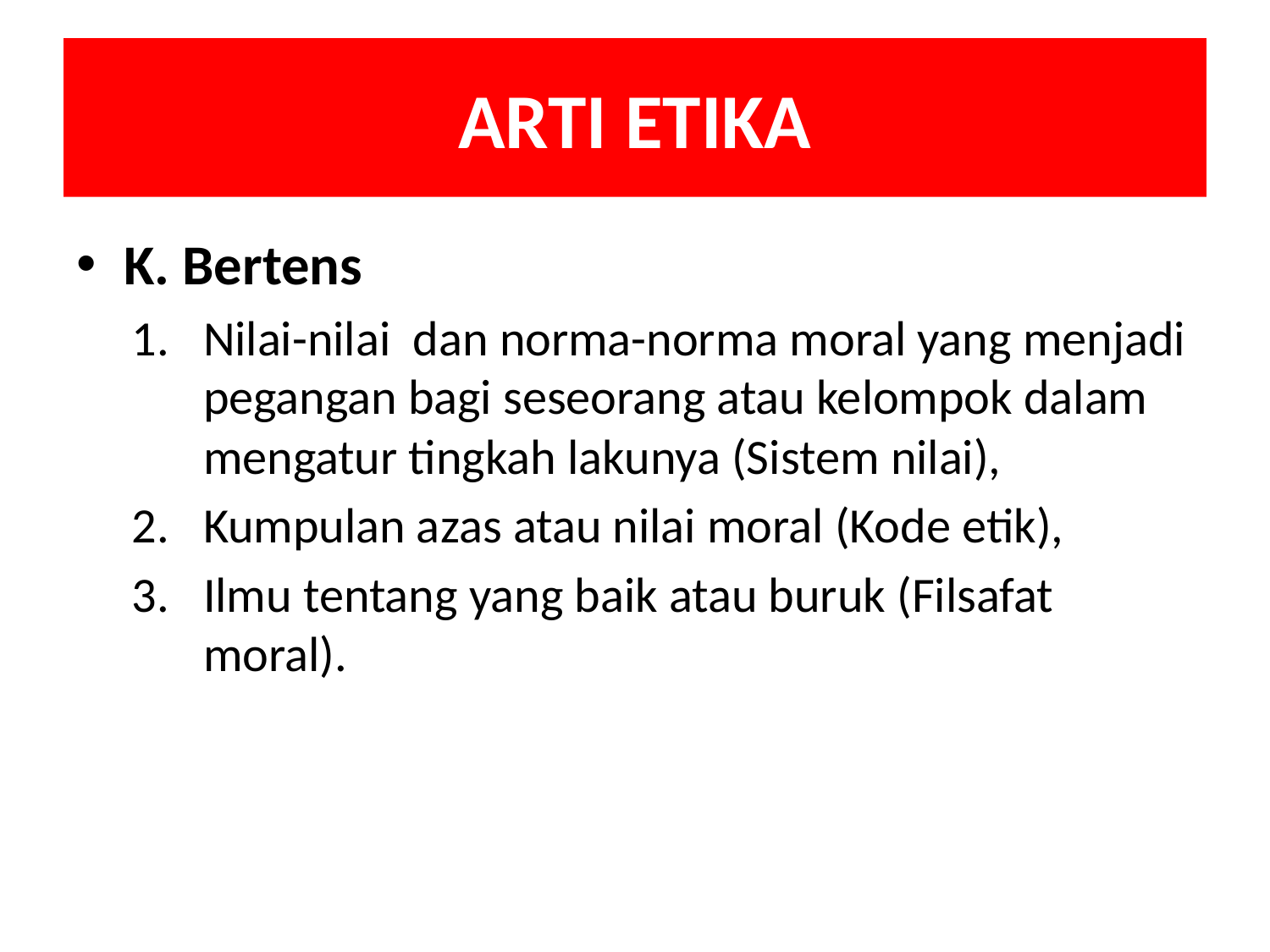

# ARTI ETIKA
K. Bertens
Nilai-nilai  dan norma-norma moral yang menjadi pegangan bagi seseorang atau kelompok dalam mengatur tingkah lakunya (Sistem nilai),
Kumpulan azas atau nilai moral (Kode etik),
Ilmu tentang yang baik atau buruk (Filsafat moral).